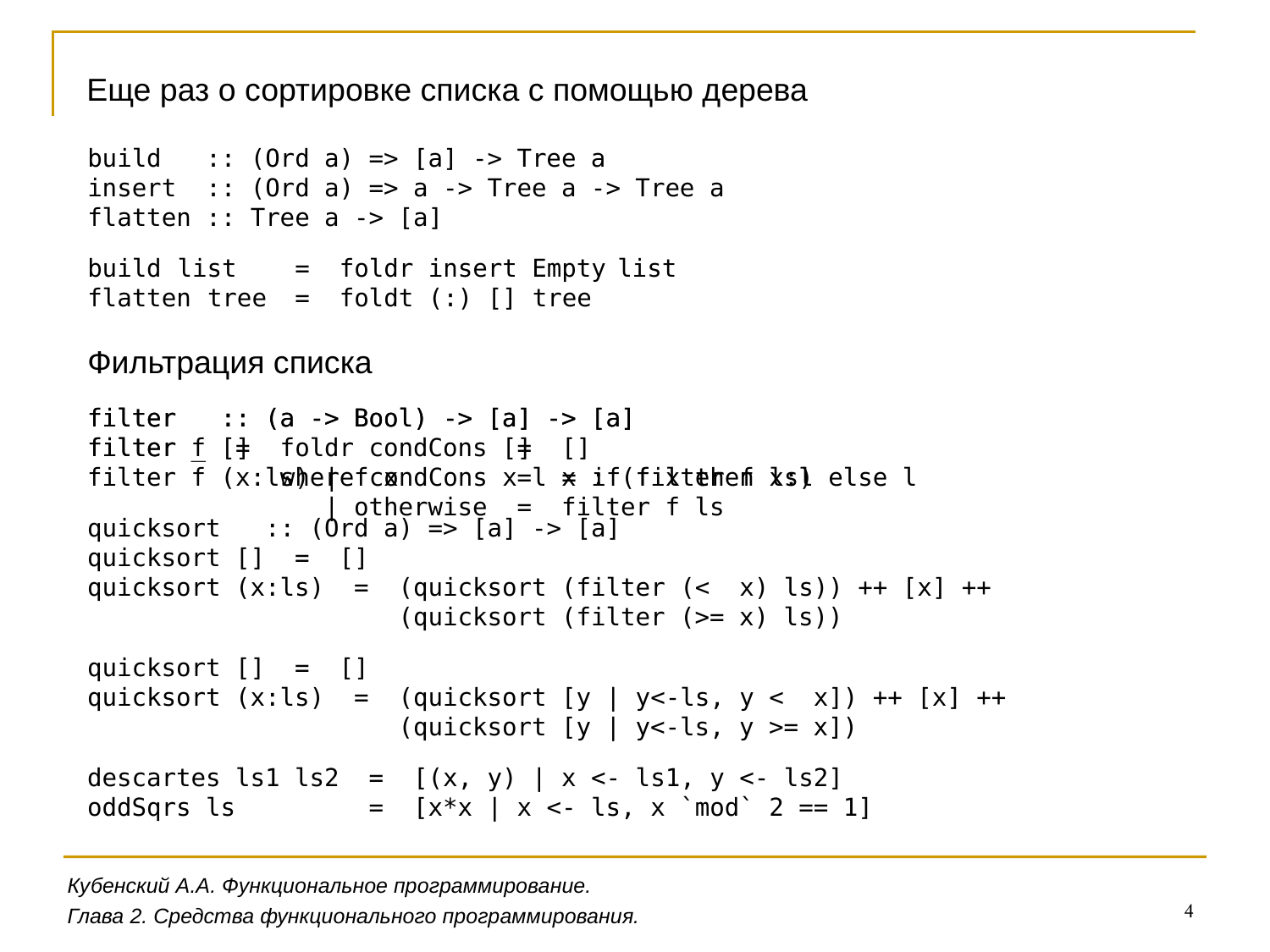

Еще раз о сортировке списка с помощью дерева
build   :: (Ord a) => [a] -> Tree a
insert  :: (Ord a) => a -> Tree a -> Tree a
flatten :: Tree a -> [a]
build         =  foldr insert Empty
flatten       =  foldt (:) []
list
list
tree
tree
Фильтрация списка
filter   :: (a -> Bool) -> [a] -> [a]
filter _ []                  =  []
filter f (x:ls) | f x        =  x : (filter f ls)
                | otherwise  =  filter f ls
filter   :: (a -> Bool) -> [a] -> [a]
filter f  =  foldr condCons []
             where condCons x l = if f x then x:l else l
quicksort   :: (Ord a) => [a] -> [a]
quicksort []  =  []
quicksort (x:ls)  =  (quicksort (filter (<  x) ls)) ++ [x] ++
                     (quicksort (filter (>= x) ls))
quicksort []  =  []
quicksort (x:ls)  =  (quicksort [y | y<-ls, y <  x]) ++ [x] ++
                     (quicksort [y | y<-ls, y >= x])
descartes ls1 ls2  =  [(x, y) | x <- ls1, y <- ls2]
oddSqrs ls         =  [x*x | x <- ls, x `mod` 2 == 1]
Кубенский А.А. Функциональное программирование.
4
Глава 2. Средства функционального программирования.